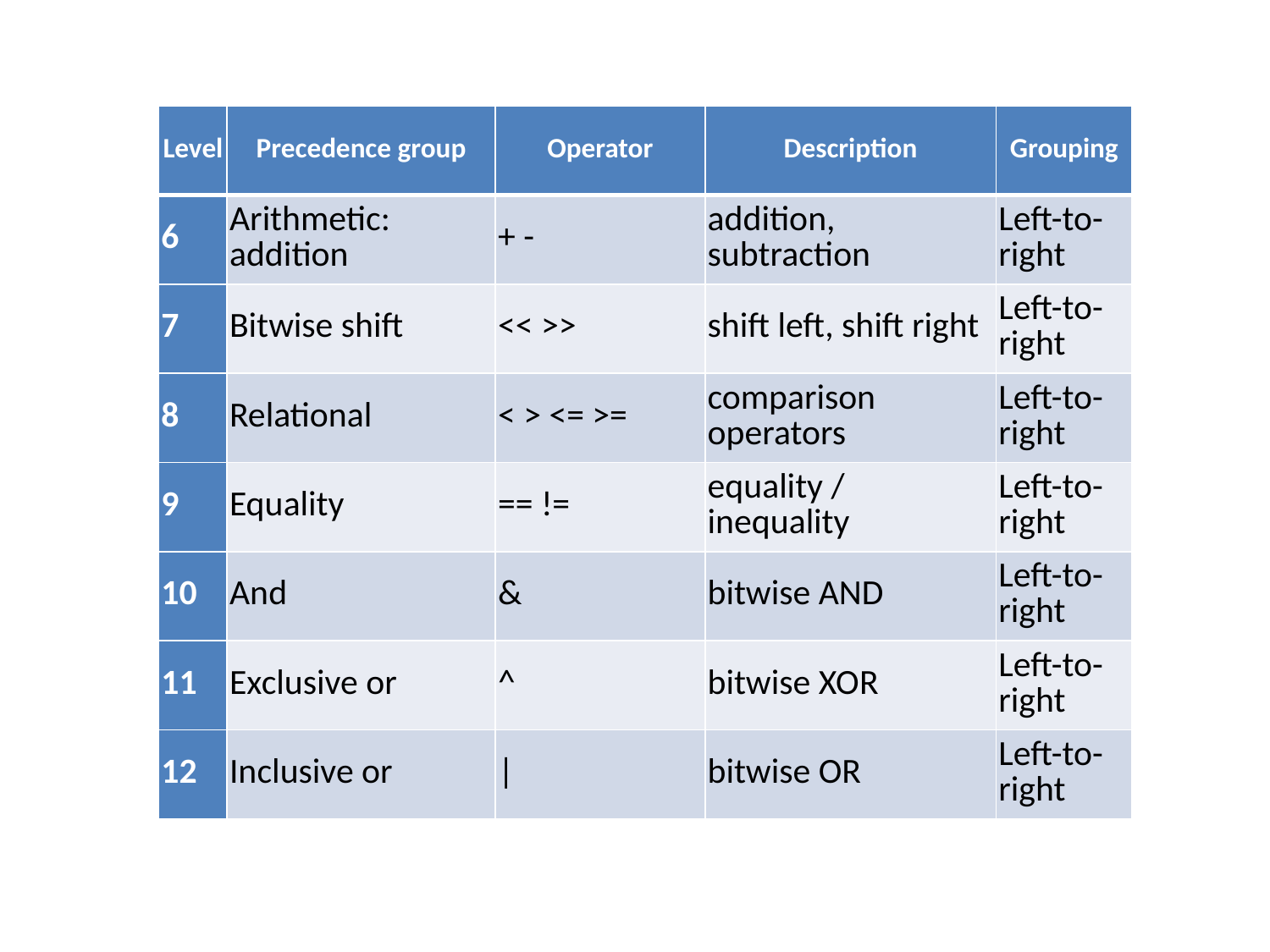

| Level | Precedence group | Operator | Description | Grouping |
| --- | --- | --- | --- | --- |
| 6 | Arithmetic: addition | + - | addition, subtraction | Left-to-right |
| 7 | Bitwise shift | << >> | shift left, shift right | Left-to-right |
| 8 | Relational | < > <= >= | comparison operators | Left-to-right |
| 9 | Equality | == != | equality / inequality | Left-to-right |
| 10 | And | & | bitwise AND | Left-to-right |
| 11 | Exclusive or | ^ | bitwise XOR | Left-to-right |
| 12 | Inclusive or | | | bitwise OR | Left-to-right |